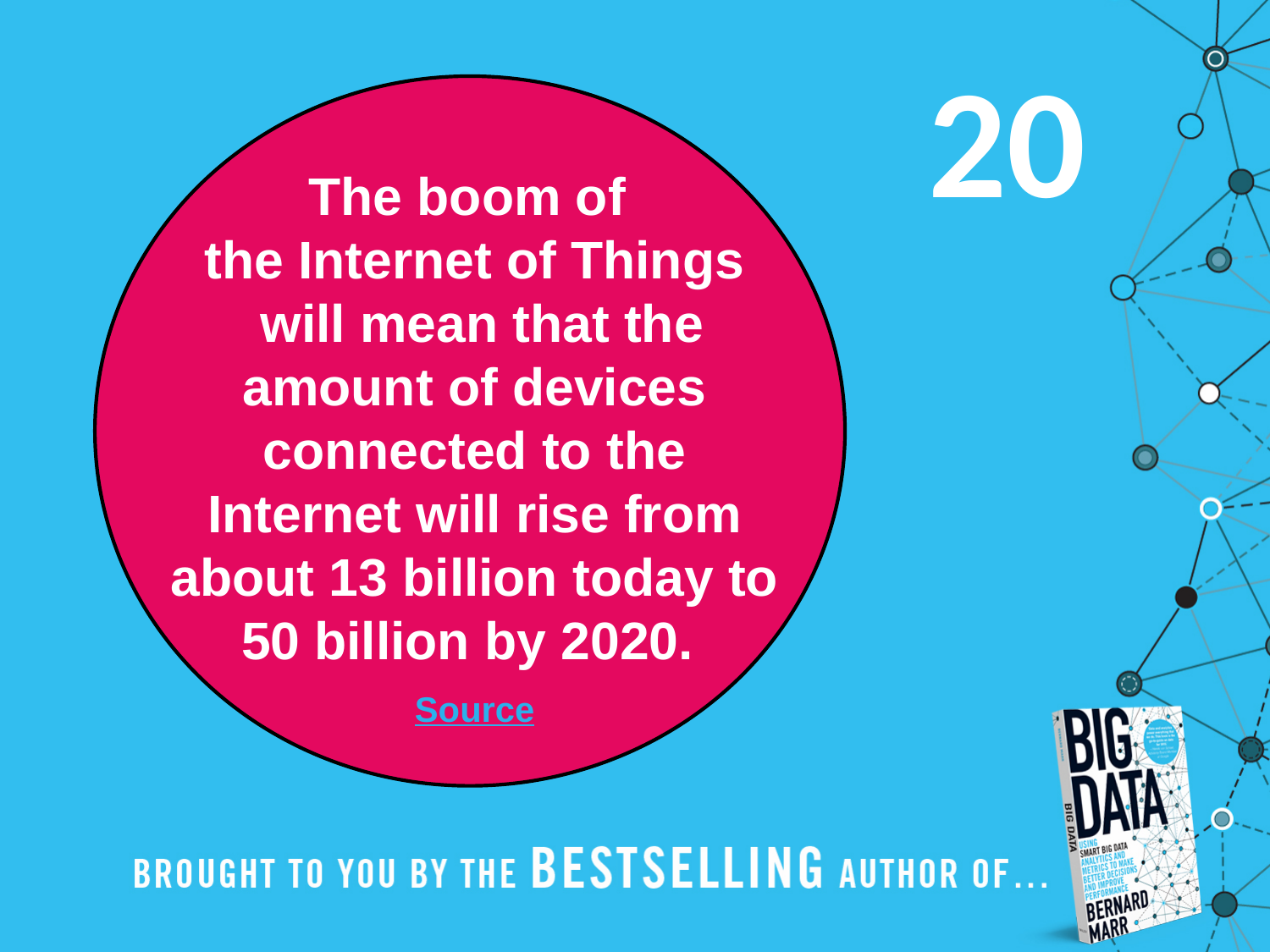

20

The boom of
the Internet of Things
 will mean that the amount of devices connected to the Internet will rise from about 13 billion today to
50 billion by 2020.

Source